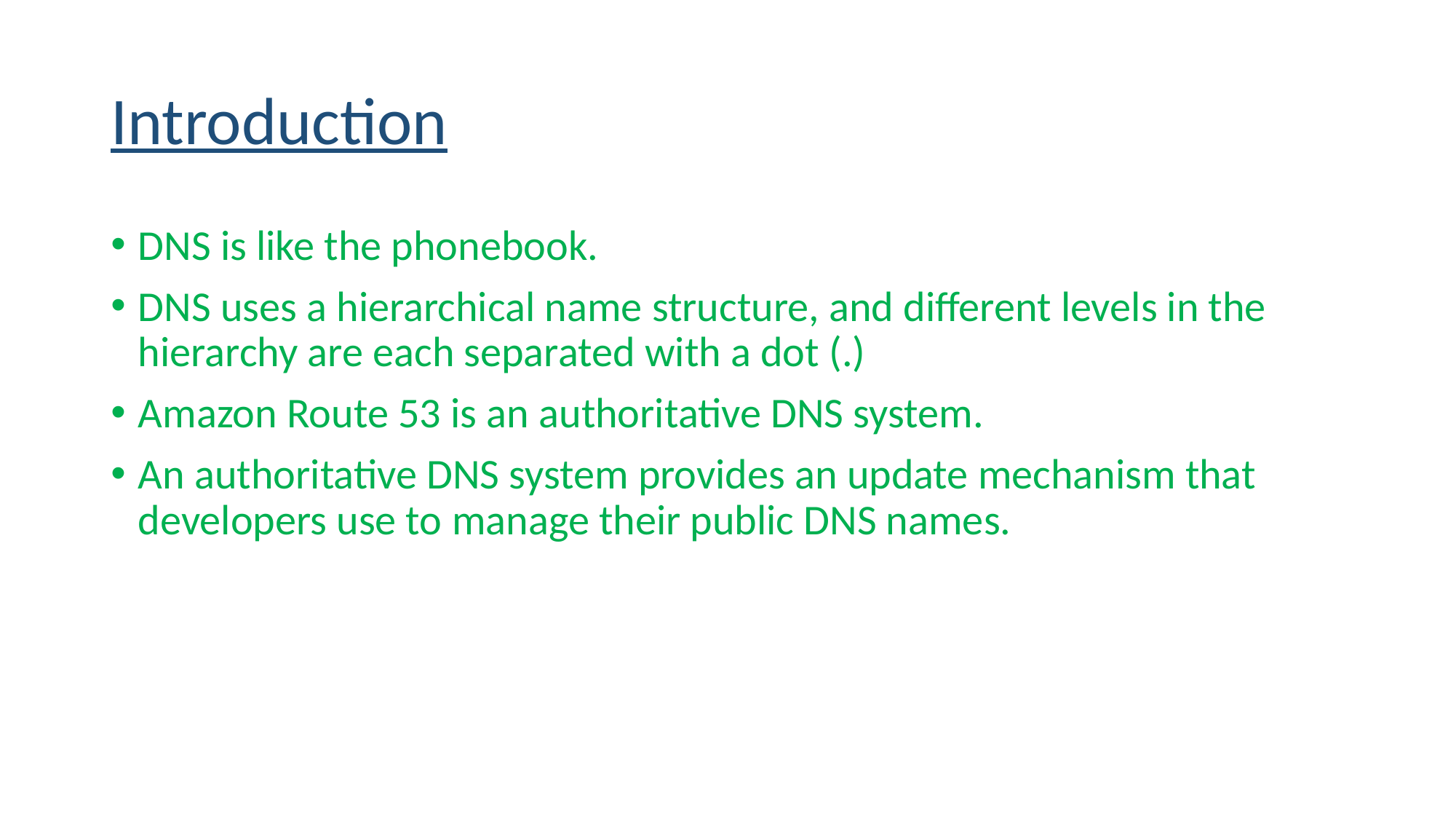

# Introduction
DNS is like the phonebook.
DNS uses a hierarchical name structure, and different levels in the hierarchy are each separated with a dot (.)
Amazon Route 53 is an authoritative DNS system.
An authoritative DNS system provides an update mechanism that developers use to manage their public DNS names.